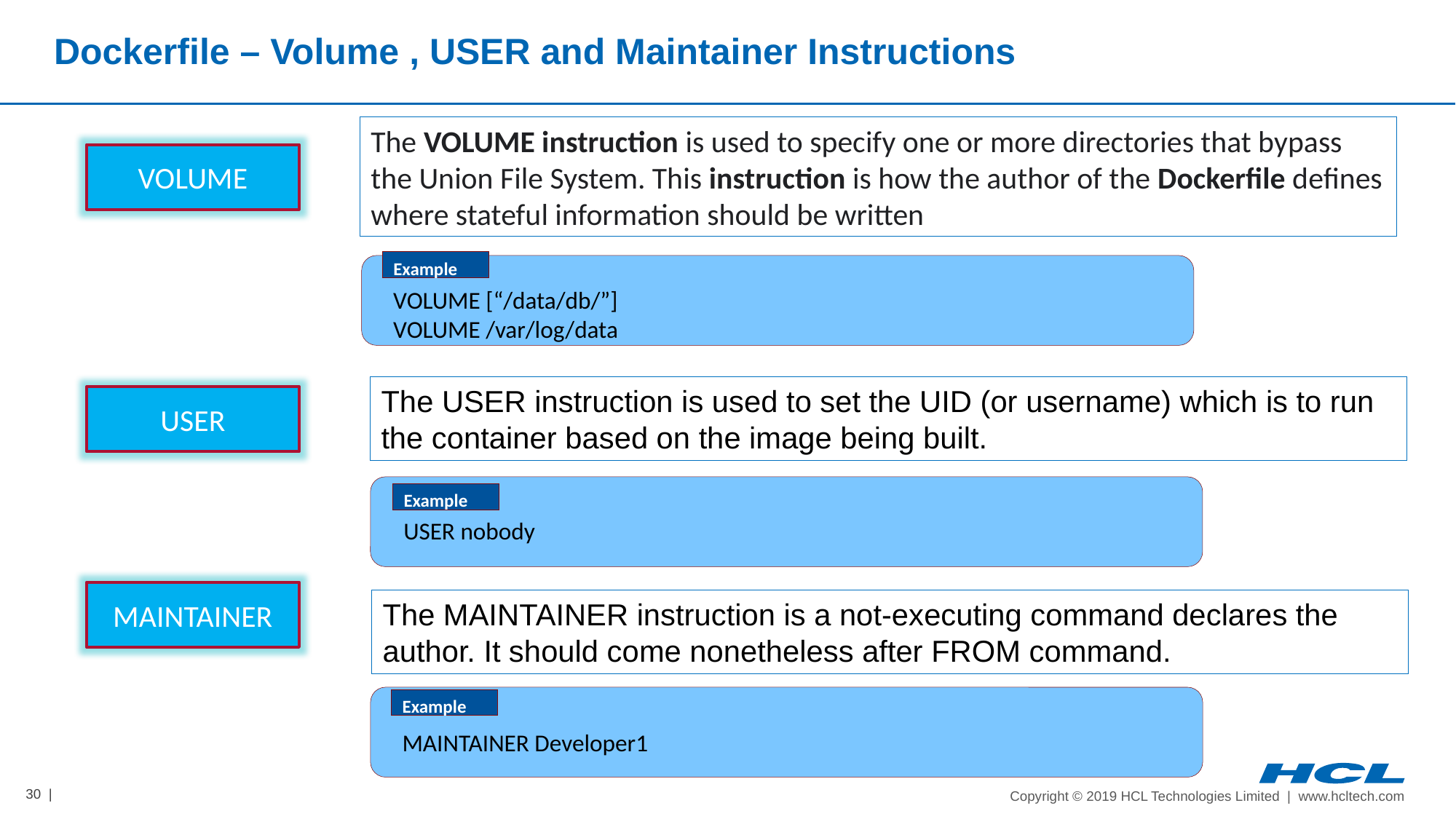

# Dockerfile – Volume , USER and Maintainer Instructions
The VOLUME instruction is used to specify one or more directories that bypass the Union File System. This instruction is how the author of the Dockerfile defines where stateful information should be written
VOLUME
Example

VOLUME [“/data/db/”]
VOLUME /var/log/data
The USER instruction is used to set the UID (or username) which is to run the container based on the image being built.
USER

Example
USER nobody
MAINTAINER
The MAINTAINER instruction is a not-executing command declares the author. It should come nonetheless after FROM command.

Example
MAINTAINER Developer1